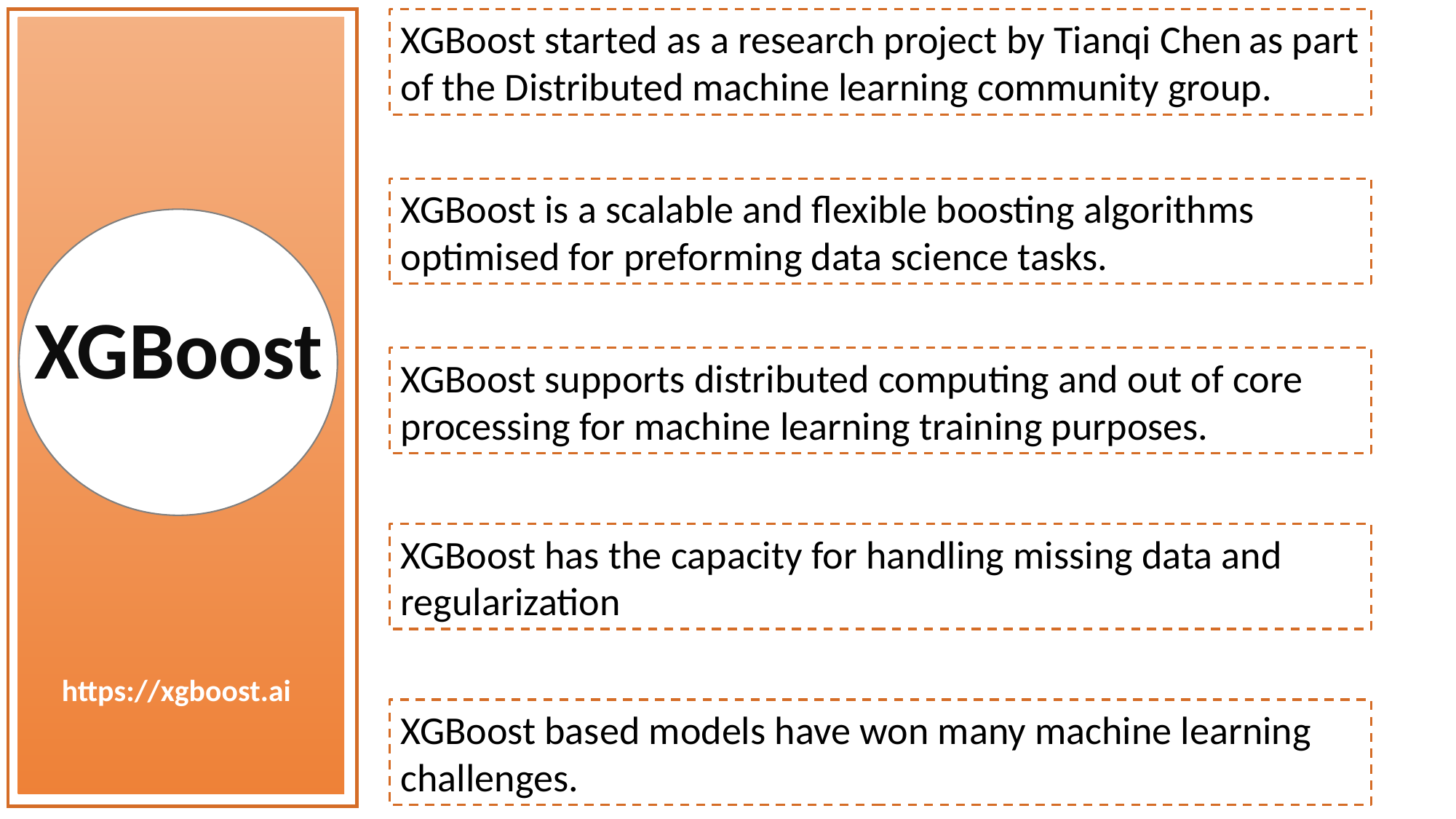

XGBoost started as a research project by Tianqi Chen as part of the Distributed machine learning community group.

XGBoost
XGBoost is a scalable and flexible boosting algorithms optimised for preforming data science tasks.
XGBoost supports distributed computing and out of core processing for machine learning training purposes.
XGBoost has the capacity for handling missing data and
regularization
https://xgboost.ai
XGBoost based models have won many machine learning
challenges.